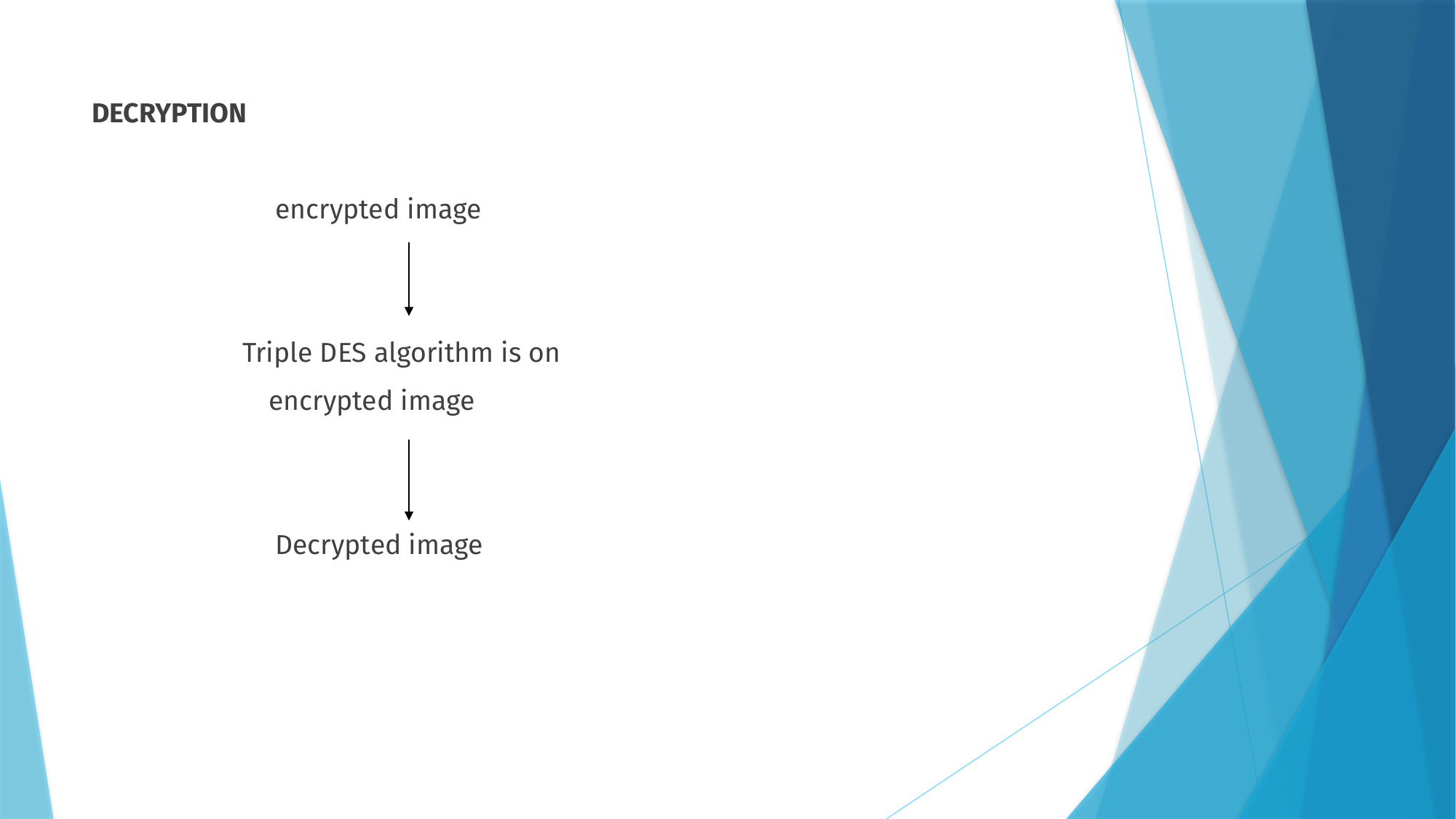

DECRYPTION

                            encrypted image

                       Triple DES algorithm is on
                           encrypted image

                            Decrypted image